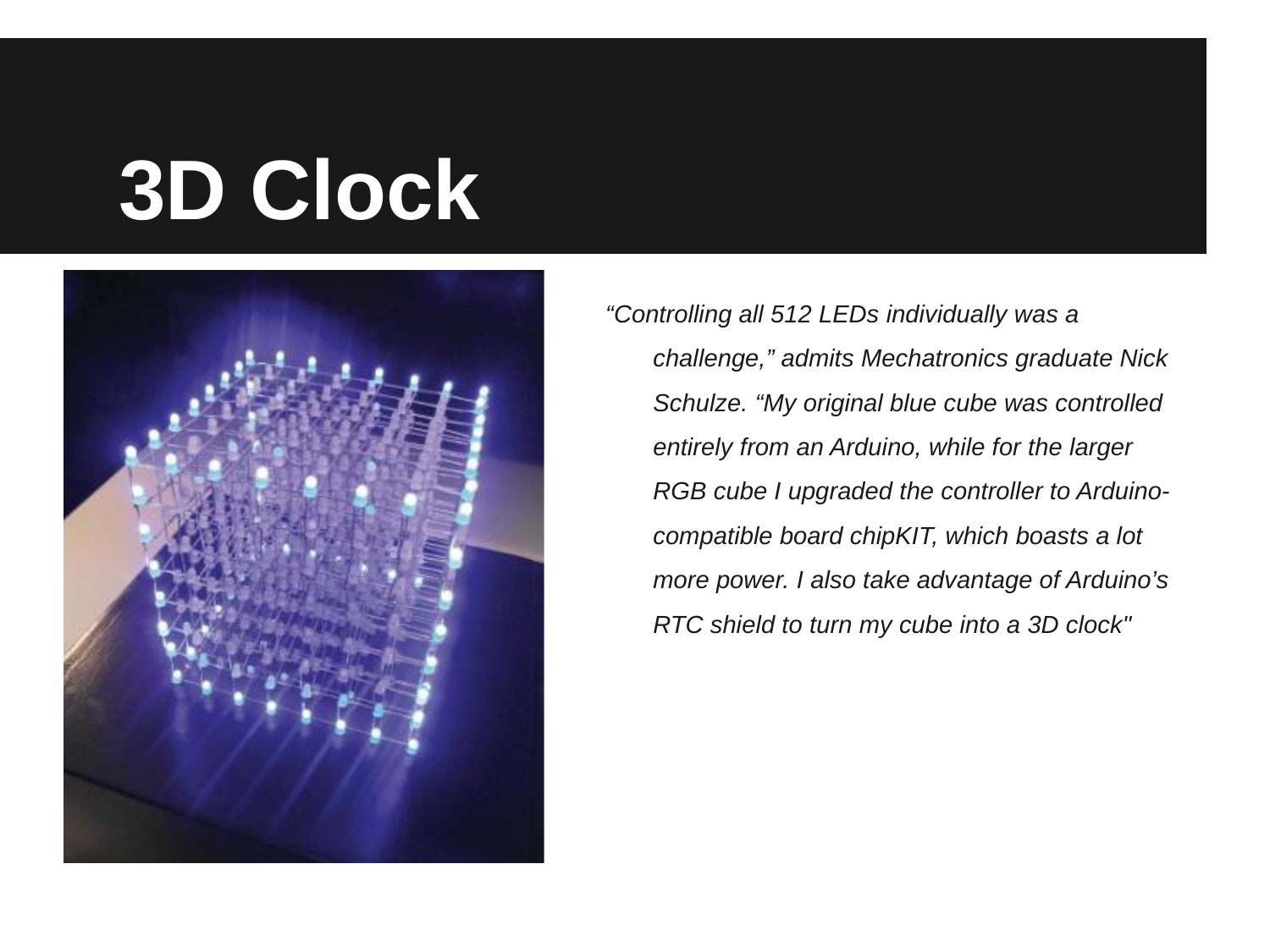

# 3D Clock

“Controlling all 512 LEDs individually was a challenge,” admits Mechatronics graduate Nick Schulze. “My original blue cube was controlled entirely from an Arduino, while for the larger RGB cube I upgraded the controller to Arduino-compatible board chipKIT, which boasts a lot more power. I also take advantage of Arduino’s RTC shield to turn my cube into a 3D clock"

www.computerarts.co.uk